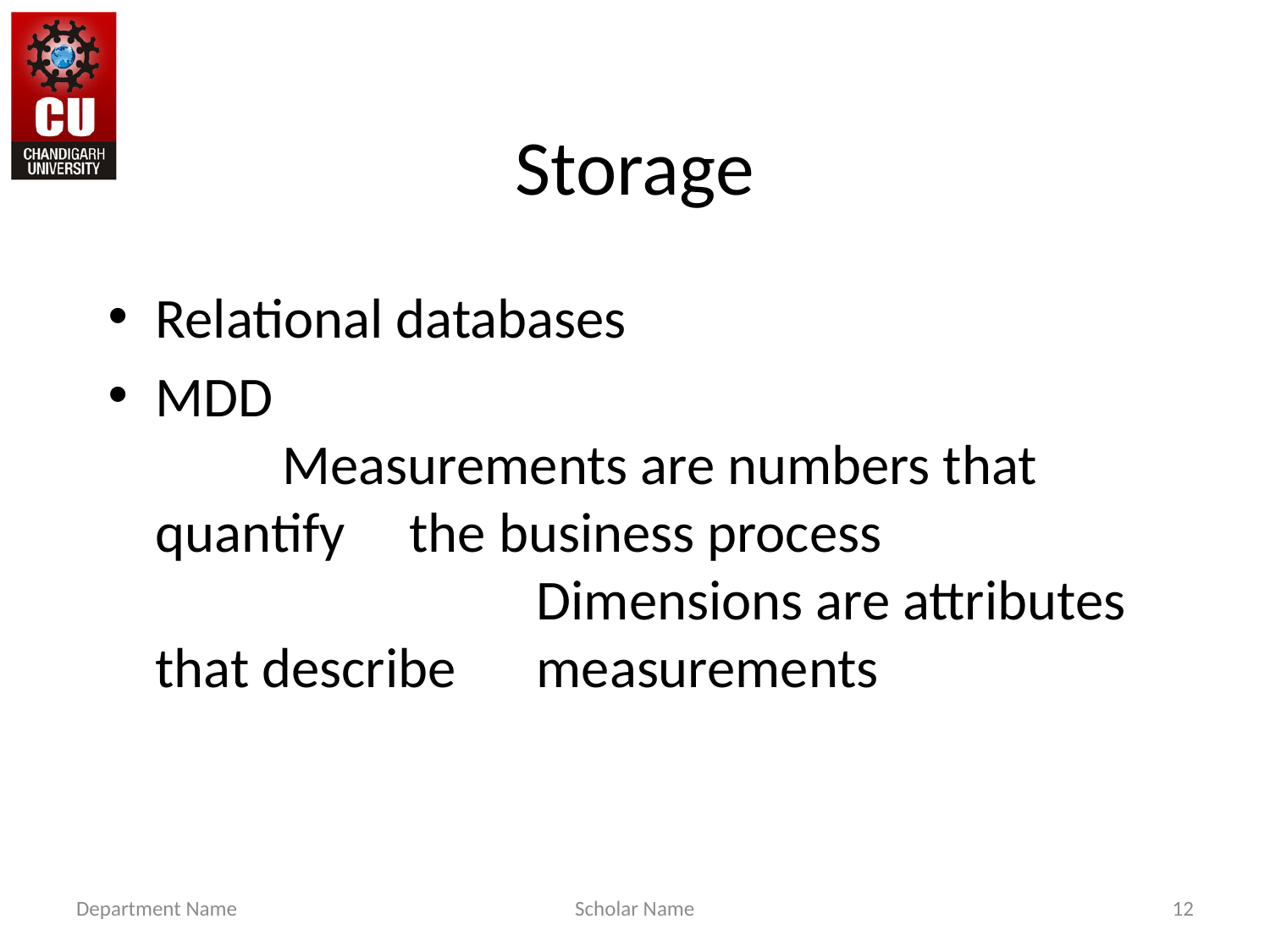

# Storage
Relational databases
MDD								Measurements are numbers that quantify 	the business process					Dimensions are attributes that describe 	measurements
Department Name
Scholar Name
12